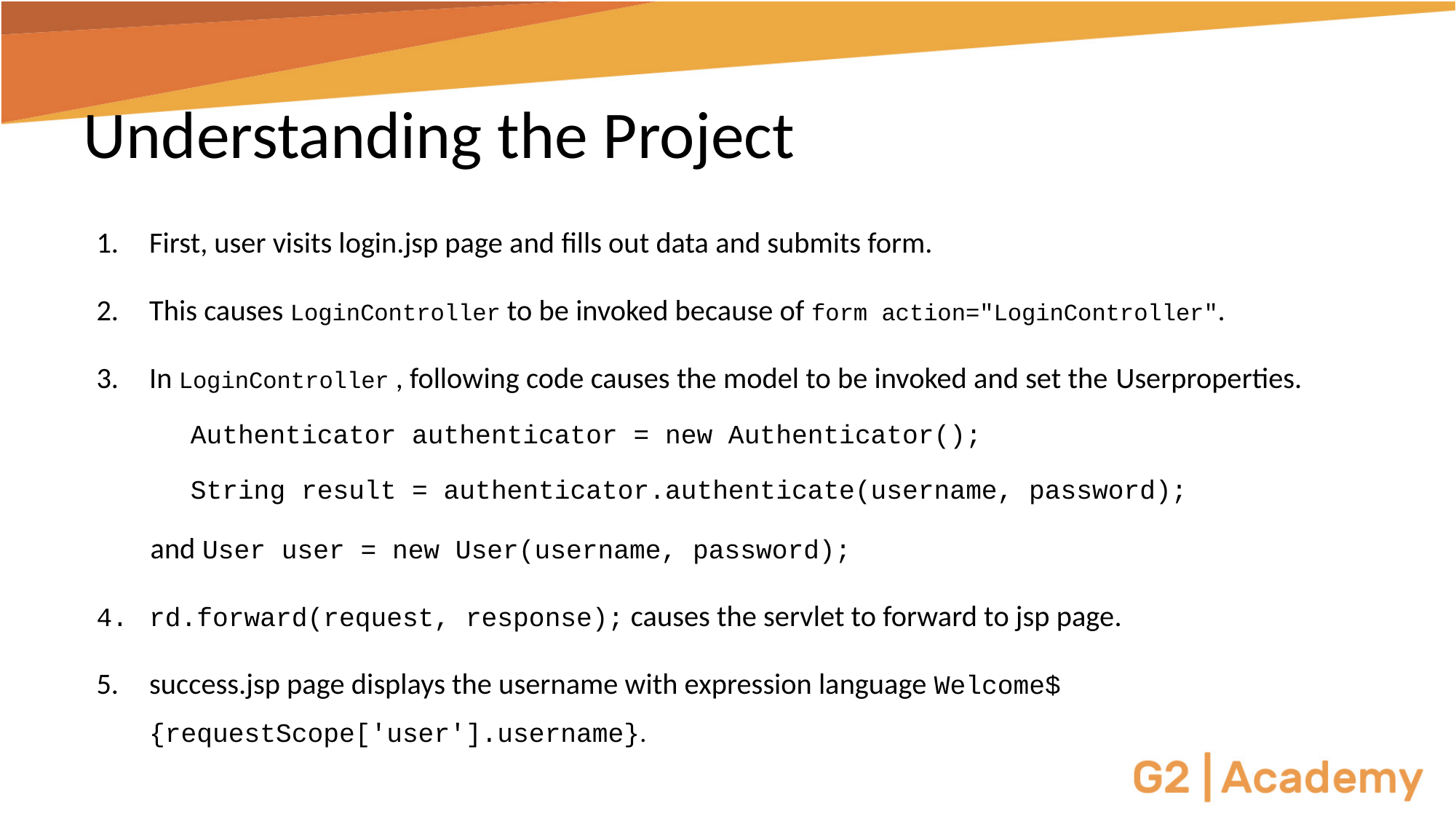

# Understanding the Project
First, user visits login.jsp page and fills out data and submits form.
This causes LoginController to be invoked because of form action="LoginController".
In LoginController , following code causes the model to be invoked and set the Userproperties.
Authenticator authenticator = new Authenticator();
String result = authenticator.authenticate(username, password);
   and User user = new User(username, password);
rd.forward(request, response); causes the servlet to forward to jsp page.
success.jsp page displays the username with expression language Welcome${requestScope['user'].username}.